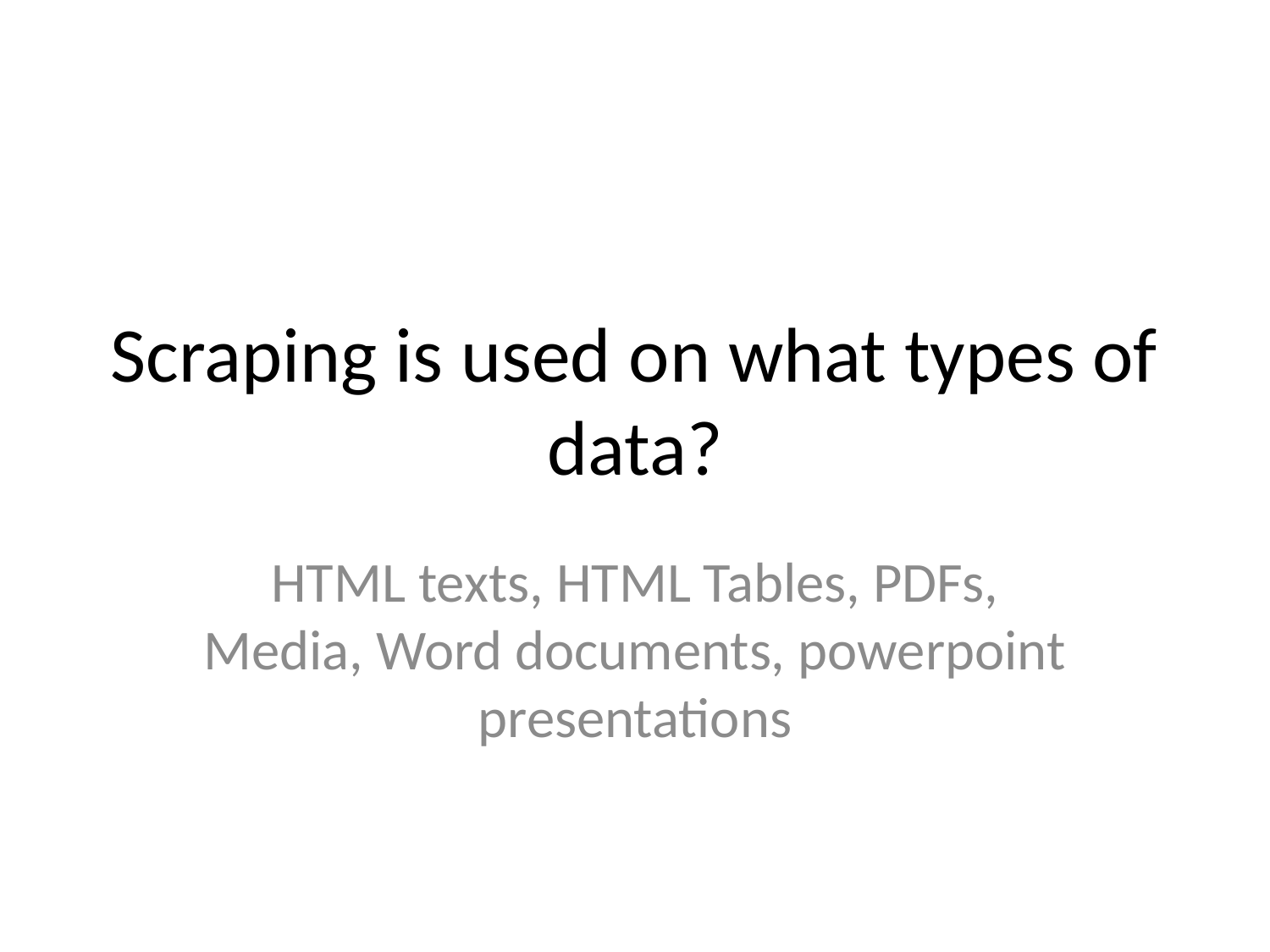

# Scraping is used on what types of data?
HTML texts, HTML Tables, PDFs, Media, Word documents, powerpoint presentations